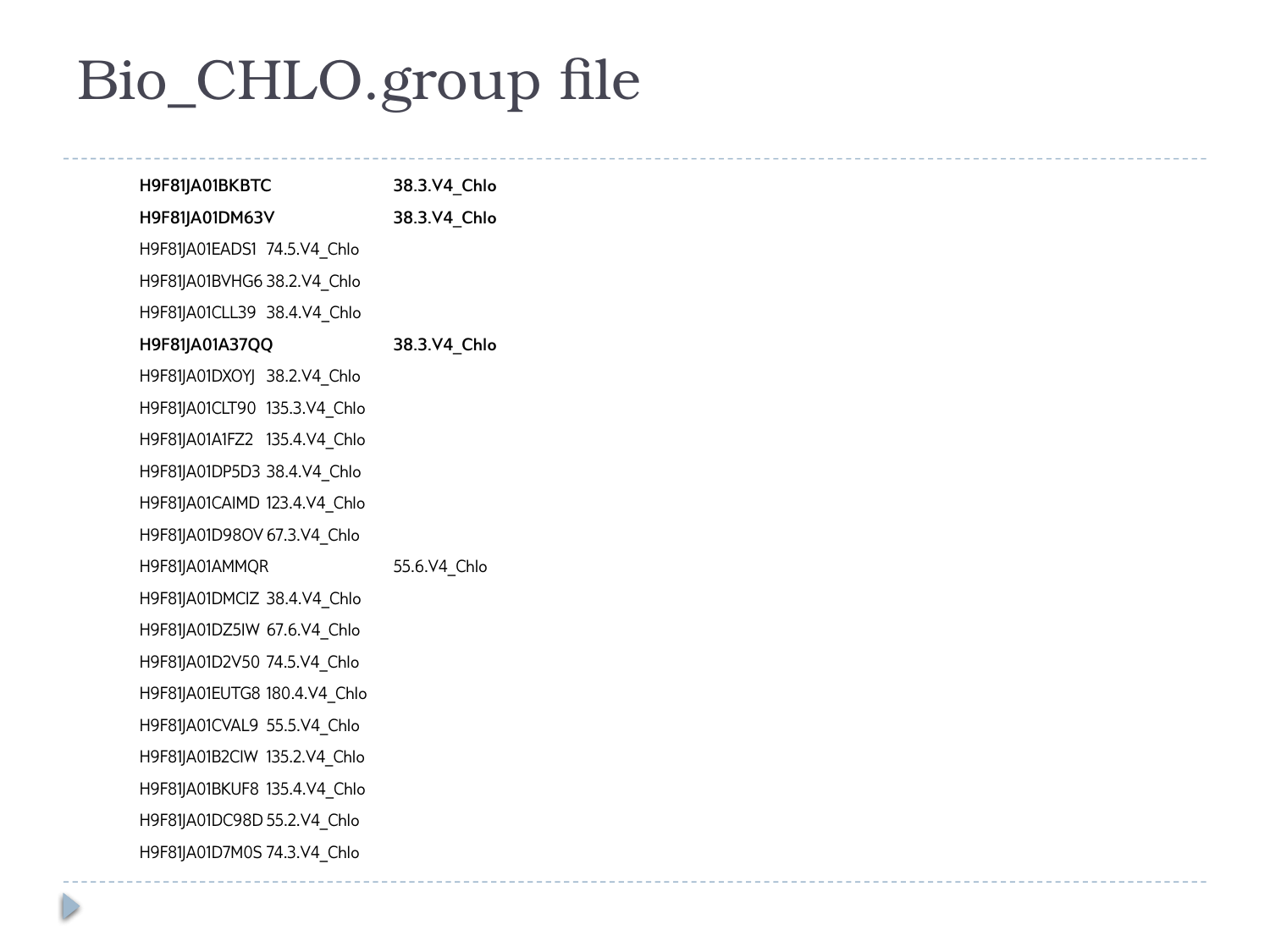

# Bio_CHLO.group file

H9F81JA01BKBTC	38.3.V4_Chlo
H9F81JA01DM63V	38.3.V4_Chlo
H9F81JA01EADS1	74.5.V4_Chlo
H9F81JA01BVHG6	38.2.V4_Chlo
H9F81JA01CLL39	38.4.V4_Chlo
H9F81JA01A37QQ	38.3.V4_Chlo
H9F81JA01DXOYJ	38.2.V4_Chlo
H9F81JA01CLT90	135.3.V4_Chlo
H9F81JA01A1FZ2	135.4.V4_Chlo
H9F81JA01DP5D3	38.4.V4_Chlo
H9F81JA01CAIMD	123.4.V4_Chlo
H9F81JA01D98OV	67.3.V4_Chlo
H9F81JA01AMMQR	55.6.V4_Chlo
H9F81JA01DMCIZ	38.4.V4_Chlo
H9F81JA01DZ5IW	67.6.V4_Chlo
H9F81JA01D2V50	74.5.V4_Chlo
H9F81JA01EUTG8	180.4.V4_Chlo
H9F81JA01CVAL9	55.5.V4_Chlo
H9F81JA01B2CIW	135.2.V4_Chlo
H9F81JA01BKUF8	135.4.V4_Chlo
H9F81JA01DC98D	55.2.V4_Chlo
H9F81JA01D7M0S	74.3.V4_Chlo